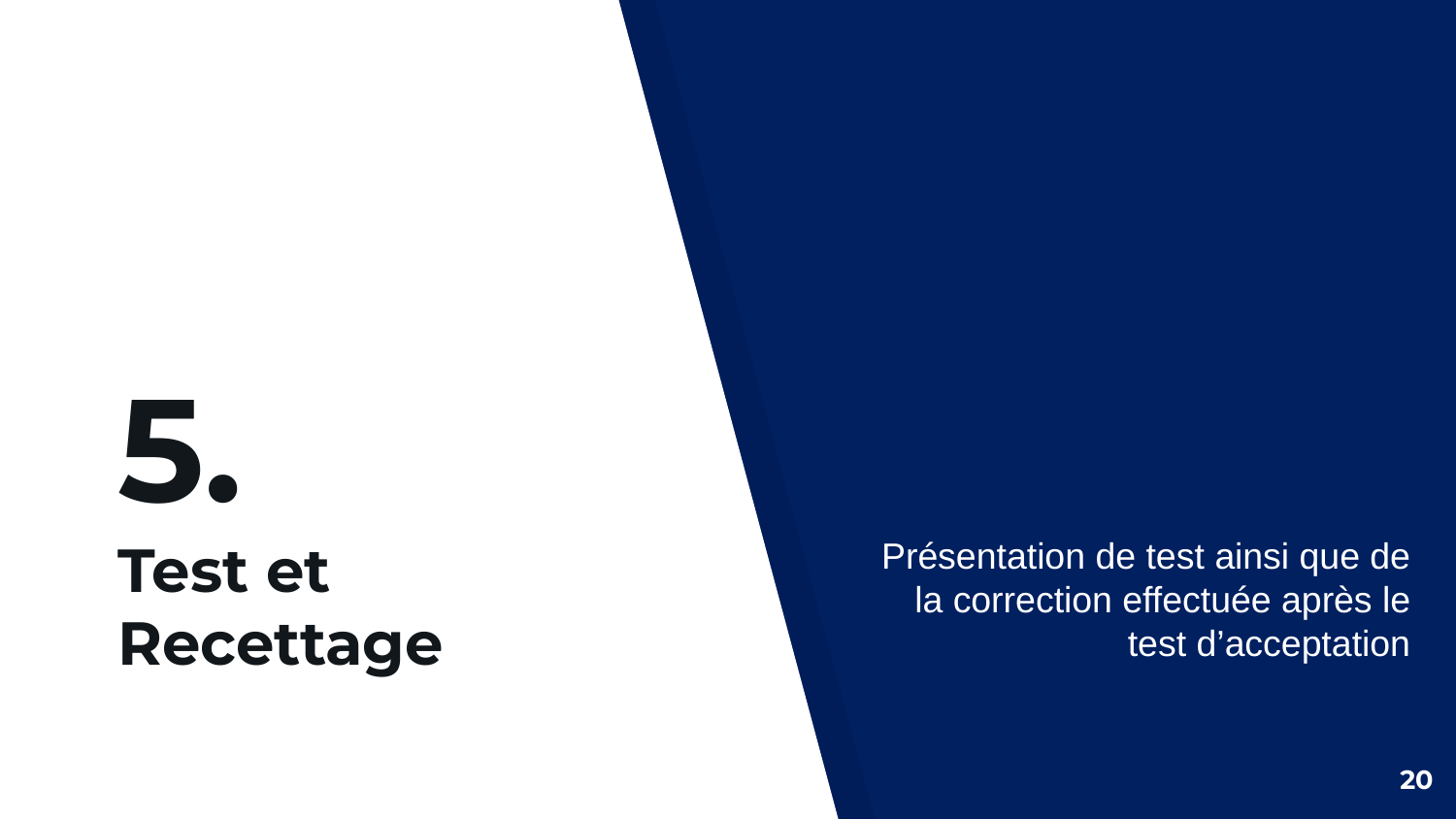

# 5. Test et Recettage
Présentation de test ainsi que de la correction effectuée après le test d’acceptation
20